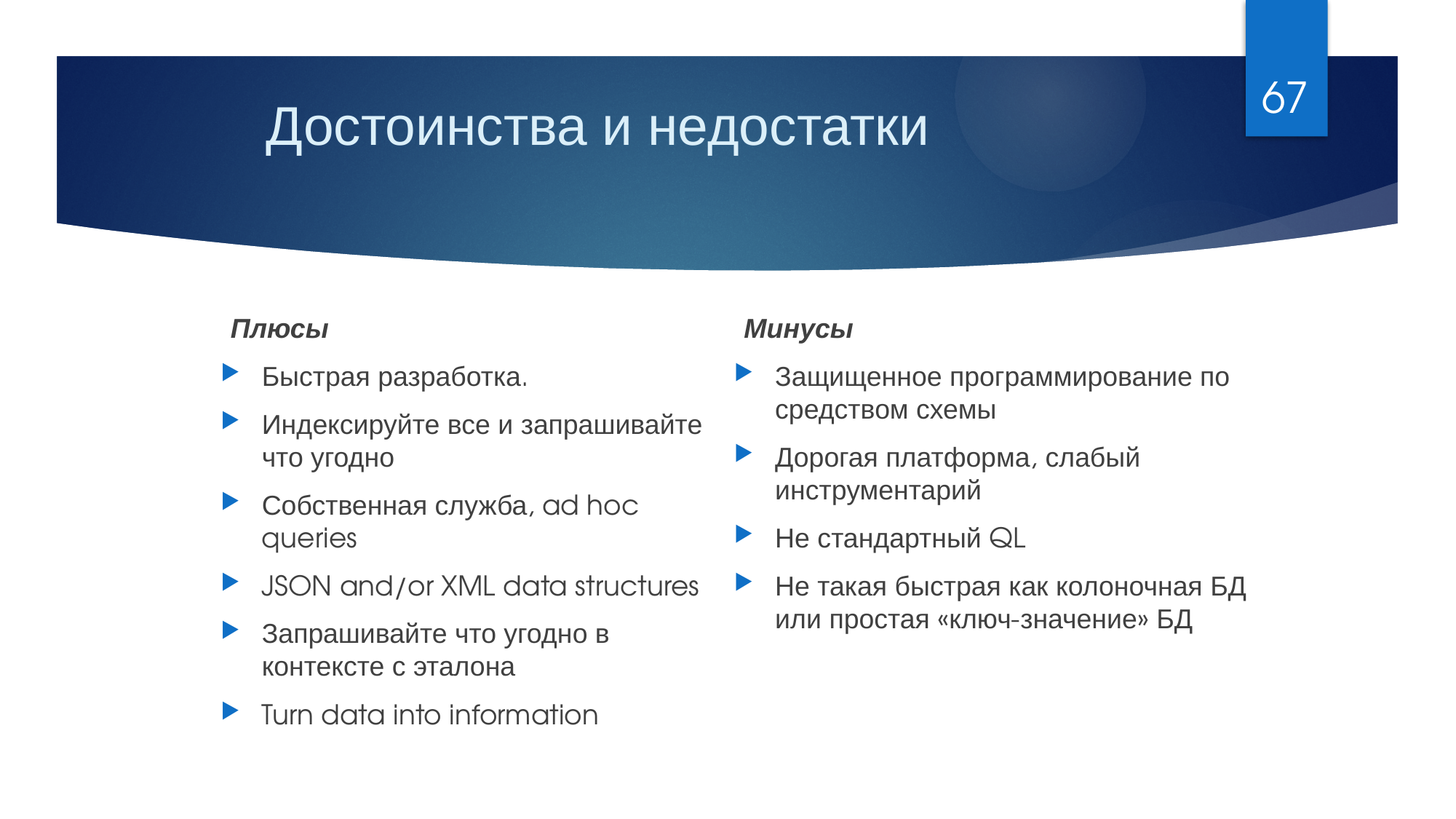

67
# Достоинства и недостатки
Плюсы
Быстрая разработка.
Индексируйте все и запрашивайте что угодно
Собственная служба, ad hoc queries
JSON and/or XML data structures
Запрашивайте что угодно в контексте с эталона
Turn data into information
Минусы
Защищенное программирование по средством схемы
Дорогая платформа, слабый инструментарий
Не стандартный QL
Не такая быстрая как колоночная БД или простая «ключ-значение» БД